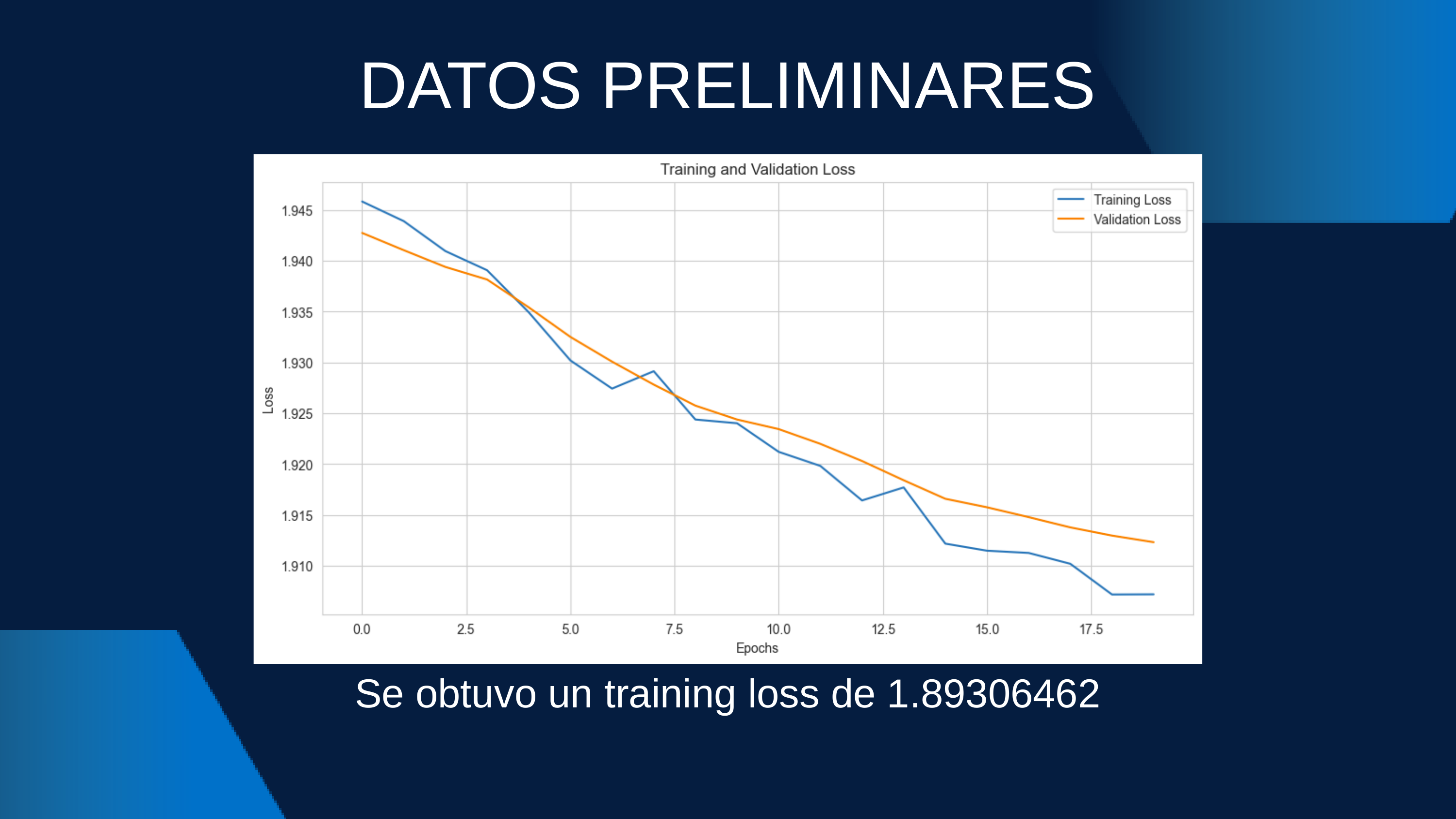

DATOS PRELIMINARES

Se obtuvo un training loss de 1.89306462